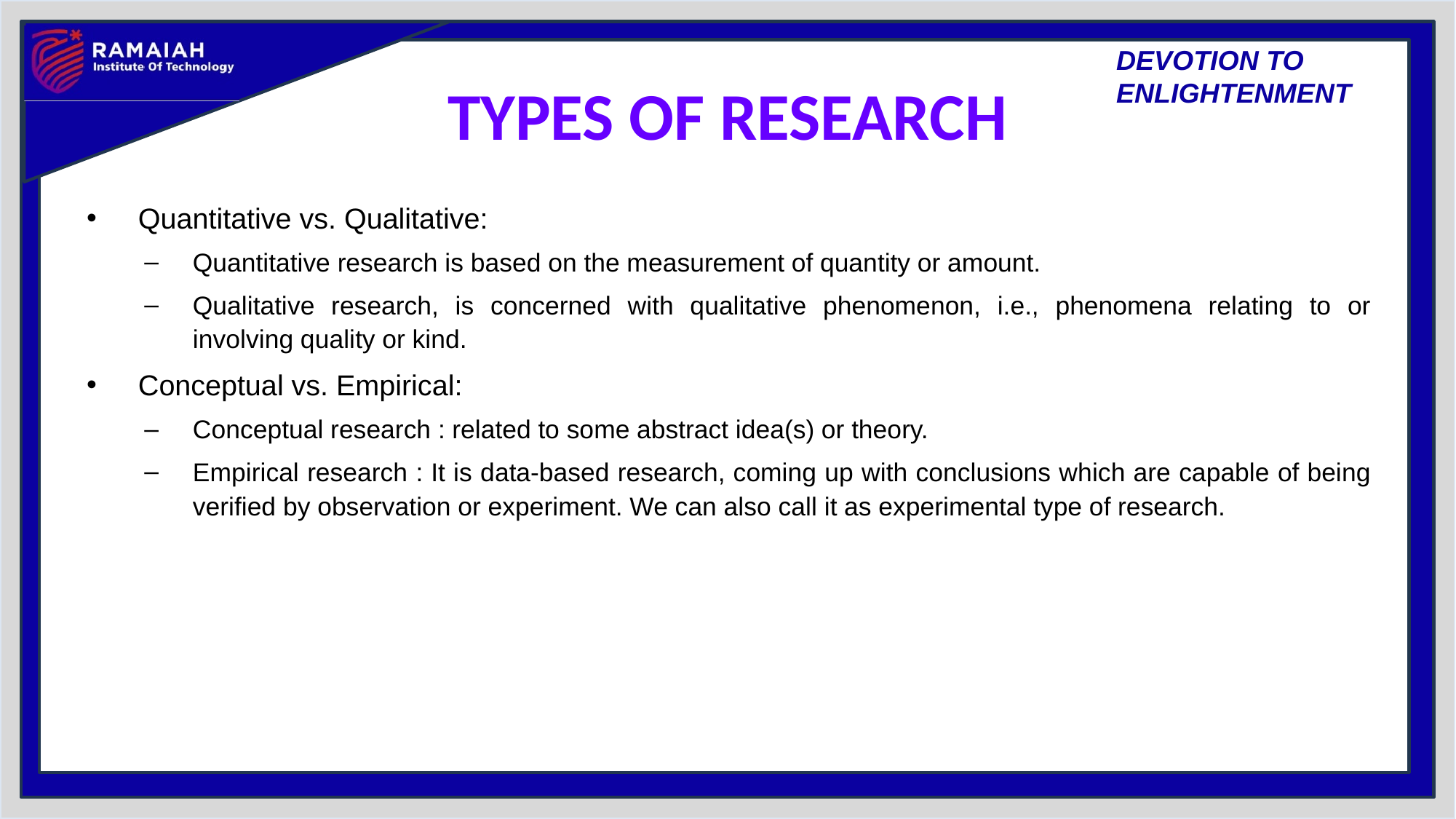

# TYPES OF RESEARCH
Quantitative vs. Qualitative:
Quantitative research is based on the measurement of quantity or amount.
Qualitative research, is concerned with qualitative phenomenon, i.e., phenomena relating to or involving quality or kind.
Conceptual vs. Empirical:
Conceptual research : related to some abstract idea(s) or theory.
Empirical research : It is data-based research, coming up with conclusions which are capable of being verified by observation or experiment. We can also call it as experimental type of research.